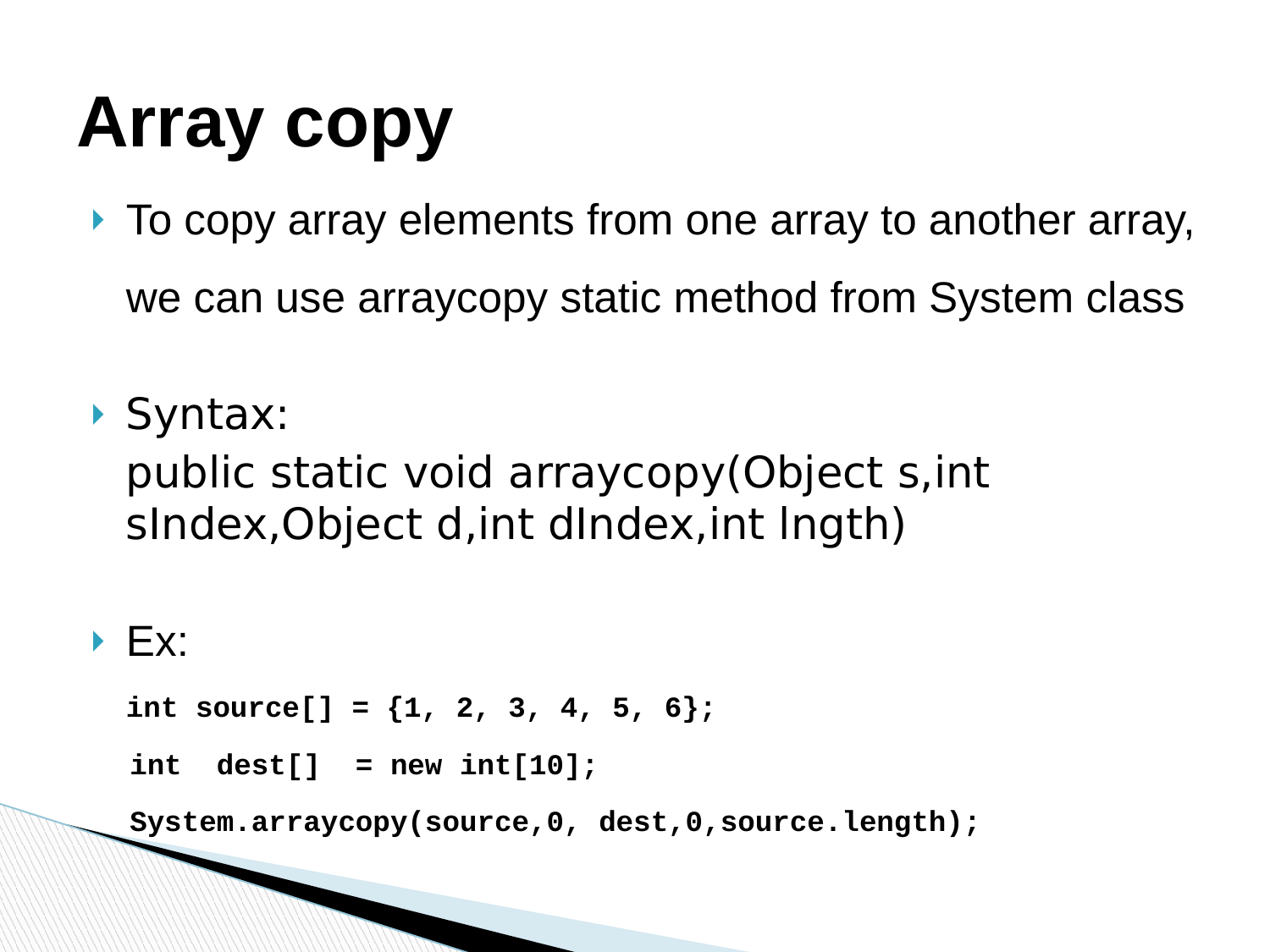

# Array copy
To copy array elements from one array to another array, we can use arraycopy static method from System class

Syntax:
			public static void arraycopy(Object s,int 							sIndex,Object d,int dIndex,int lngth)

Ex:
		int source[] = {1, 2, 3, 4, 5, 6};
int  dest[]  = new int[10];
System.arraycopy(source,0, dest,0,source.length);